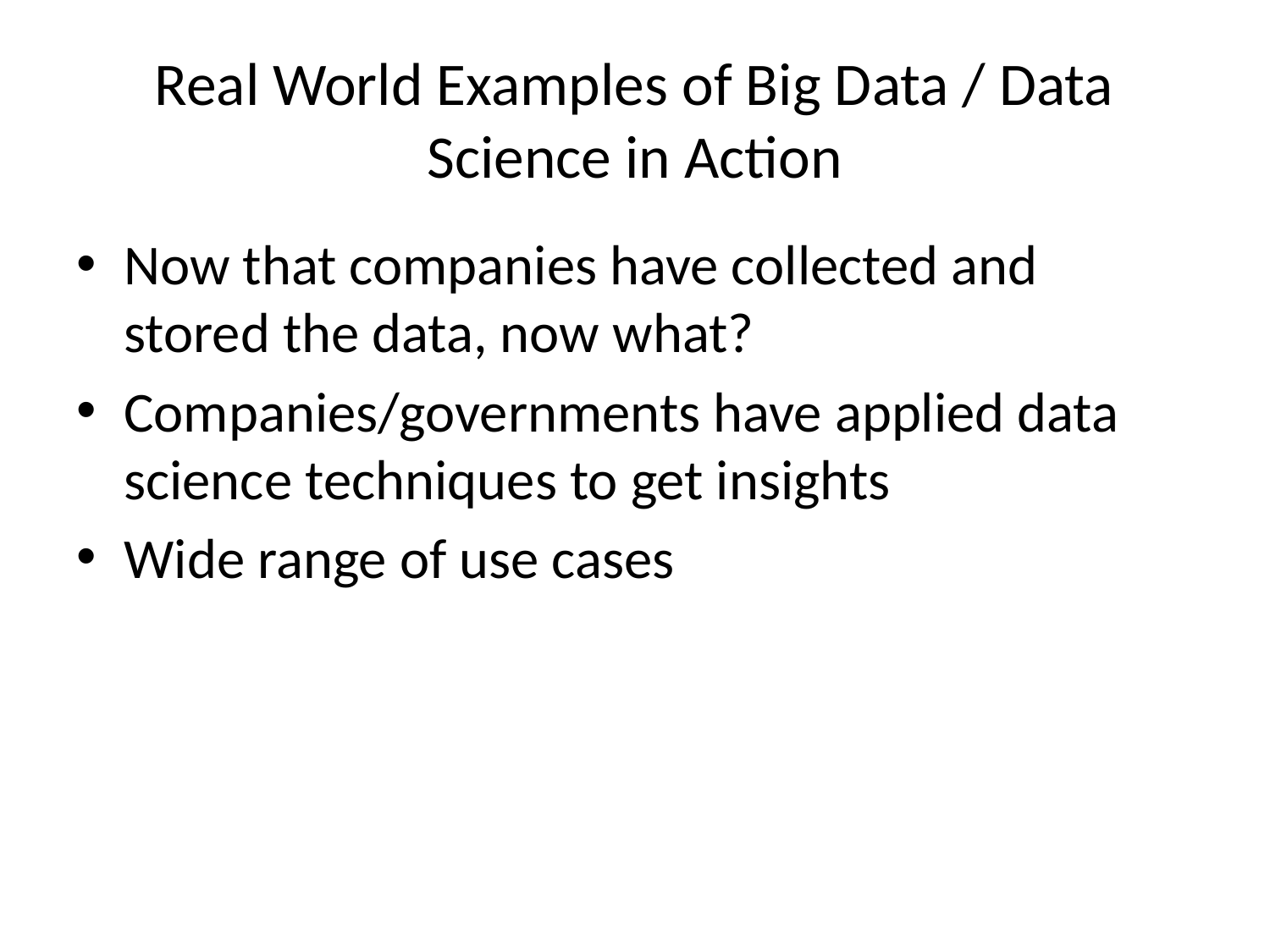

# Real World Examples of Big Data / Data Science in Action
Now that companies have collected and stored the data, now what?
Companies/governments have applied data science techniques to get insights
Wide range of use cases